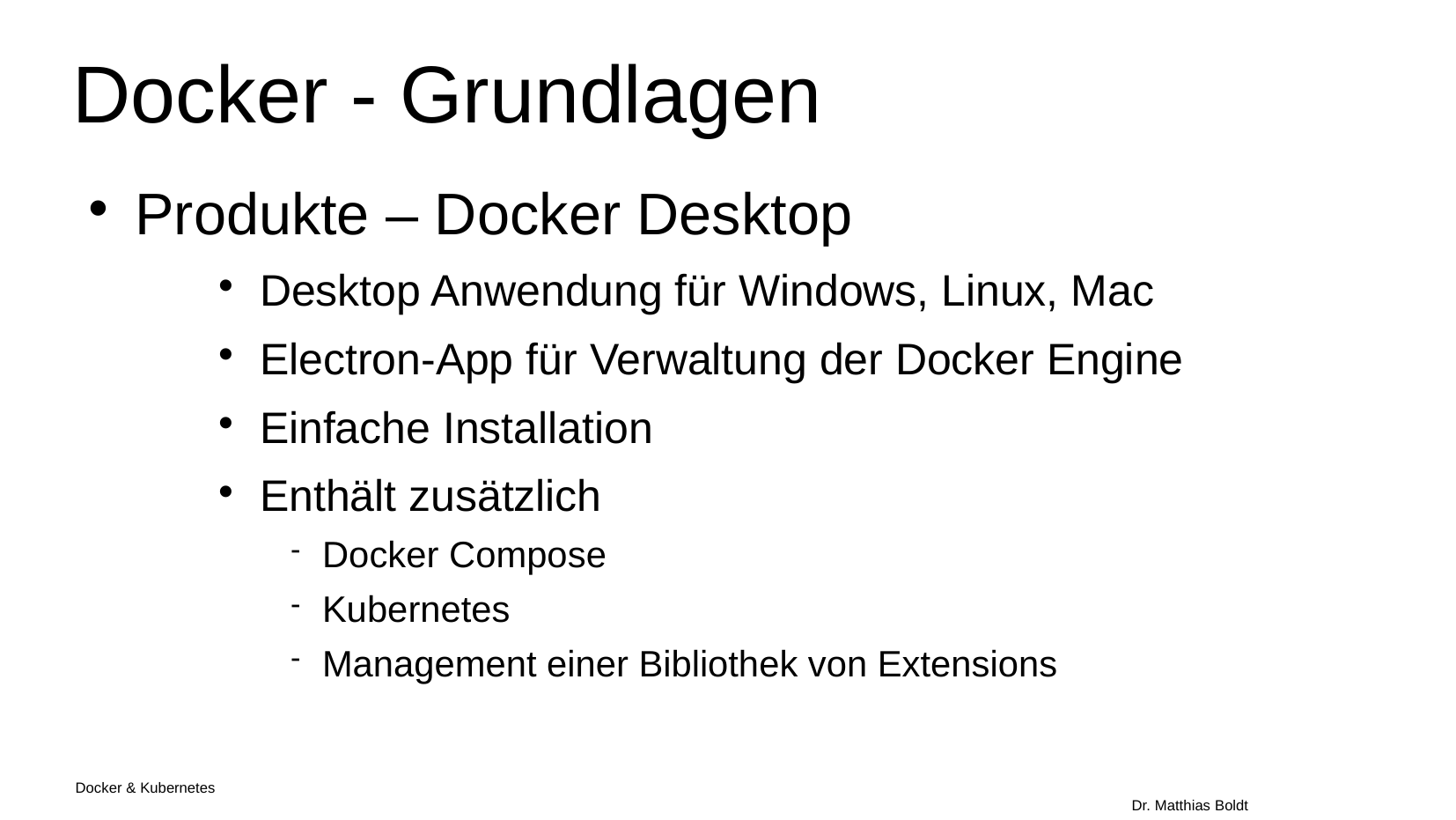

Docker - Grundlagen
Produkte – Docker Desktop
Desktop Anwendung für Windows, Linux, Mac
Electron-App für Verwaltung der Docker Engine
Einfache Installation
Enthält zusätzlich
Docker Compose
Kubernetes
Management einer Bibliothek von Extensions

Docker & Kubernetes																Dr. Matthias Boldt